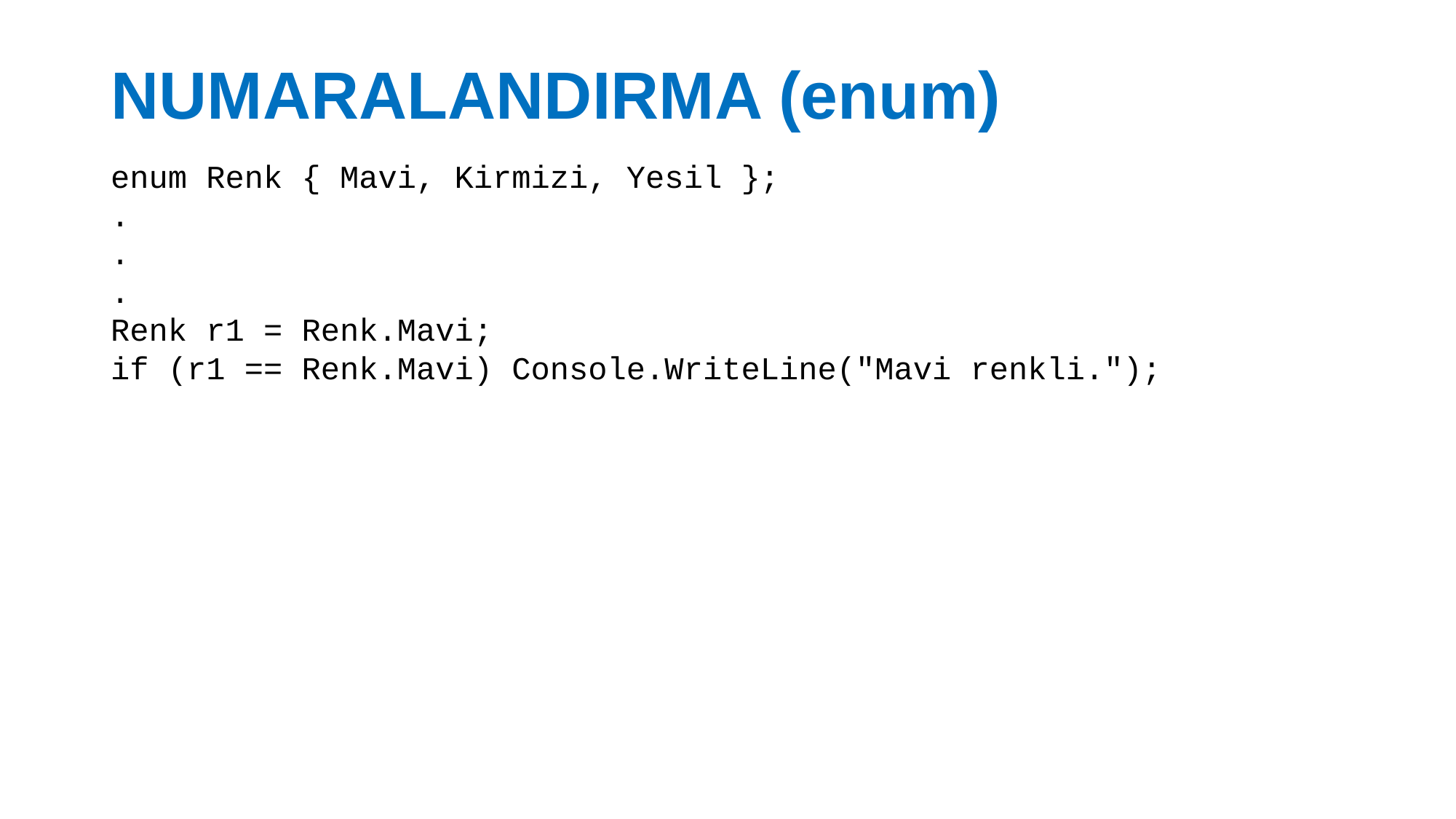

# NUMARALANDIRMA (enum)
enum Renk { Mavi, Kirmizi, Yesil };
.
.
.
Renk r1 = Renk.Mavi;
if (r1 == Renk.Mavi) Console.WriteLine("Mavi renkli.");
12.02.2024
41